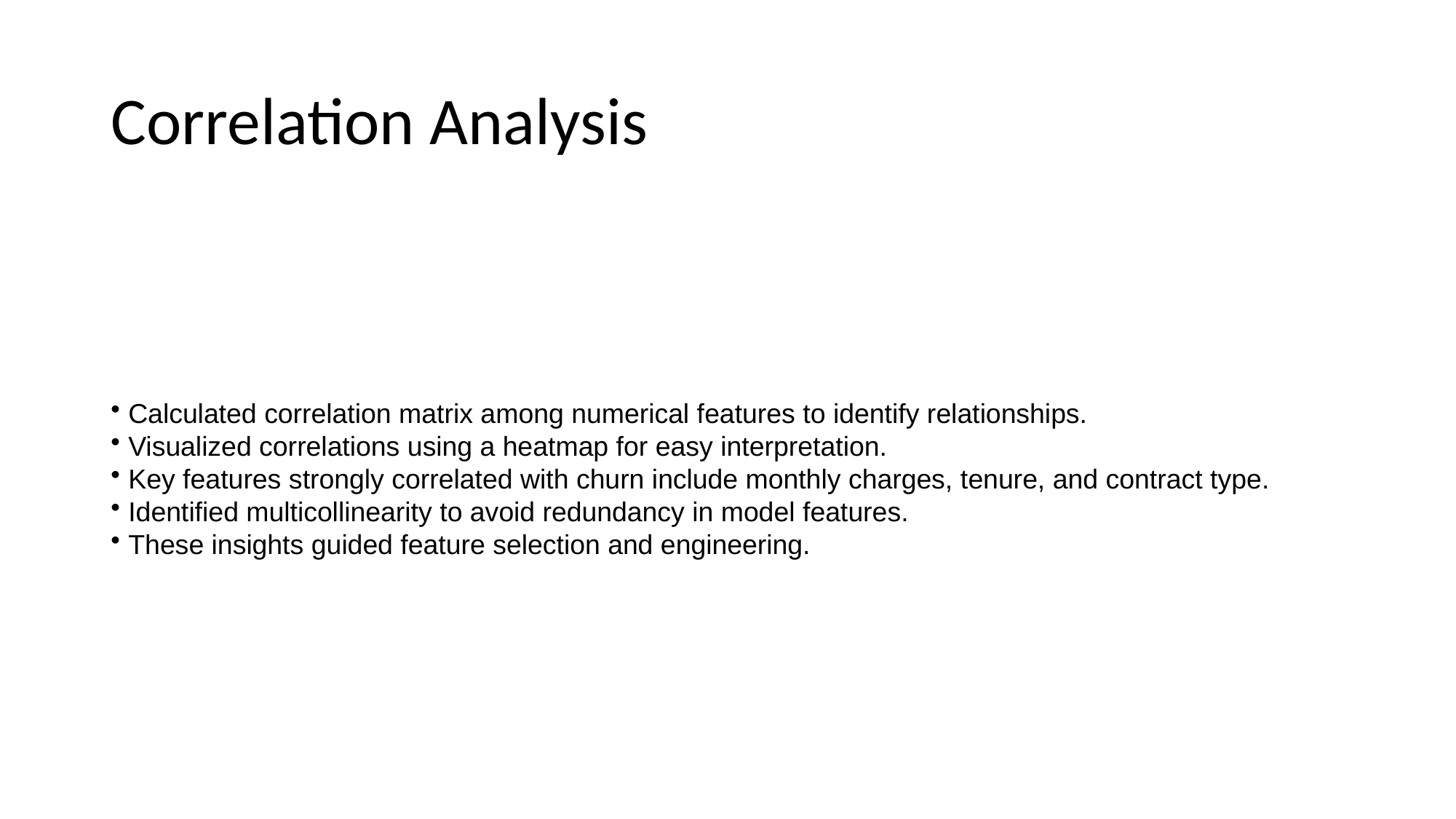

# Correlation Analysis
 Calculated correlation matrix among numerical features to identify relationships.
 Visualized correlations using a heatmap for easy interpretation.
 Key features strongly correlated with churn include monthly charges, tenure, and contract type.
 Identified multicollinearity to avoid redundancy in model features.
 These insights guided feature selection and engineering.